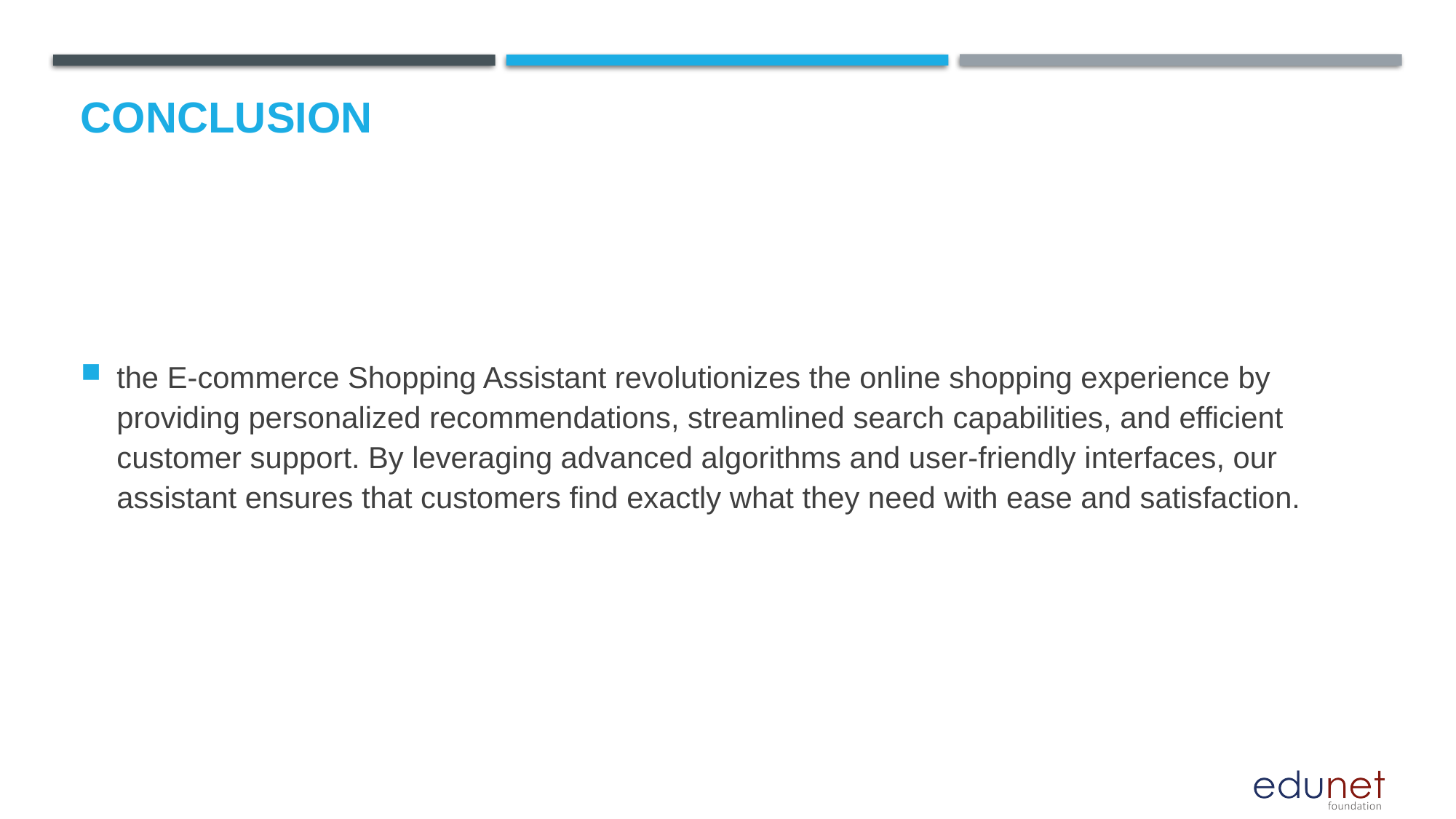

# Conclusion
the E-commerce Shopping Assistant revolutionizes the online shopping experience by providing personalized recommendations, streamlined search capabilities, and efficient customer support. By leveraging advanced algorithms and user-friendly interfaces, our assistant ensures that customers find exactly what they need with ease and satisfaction.